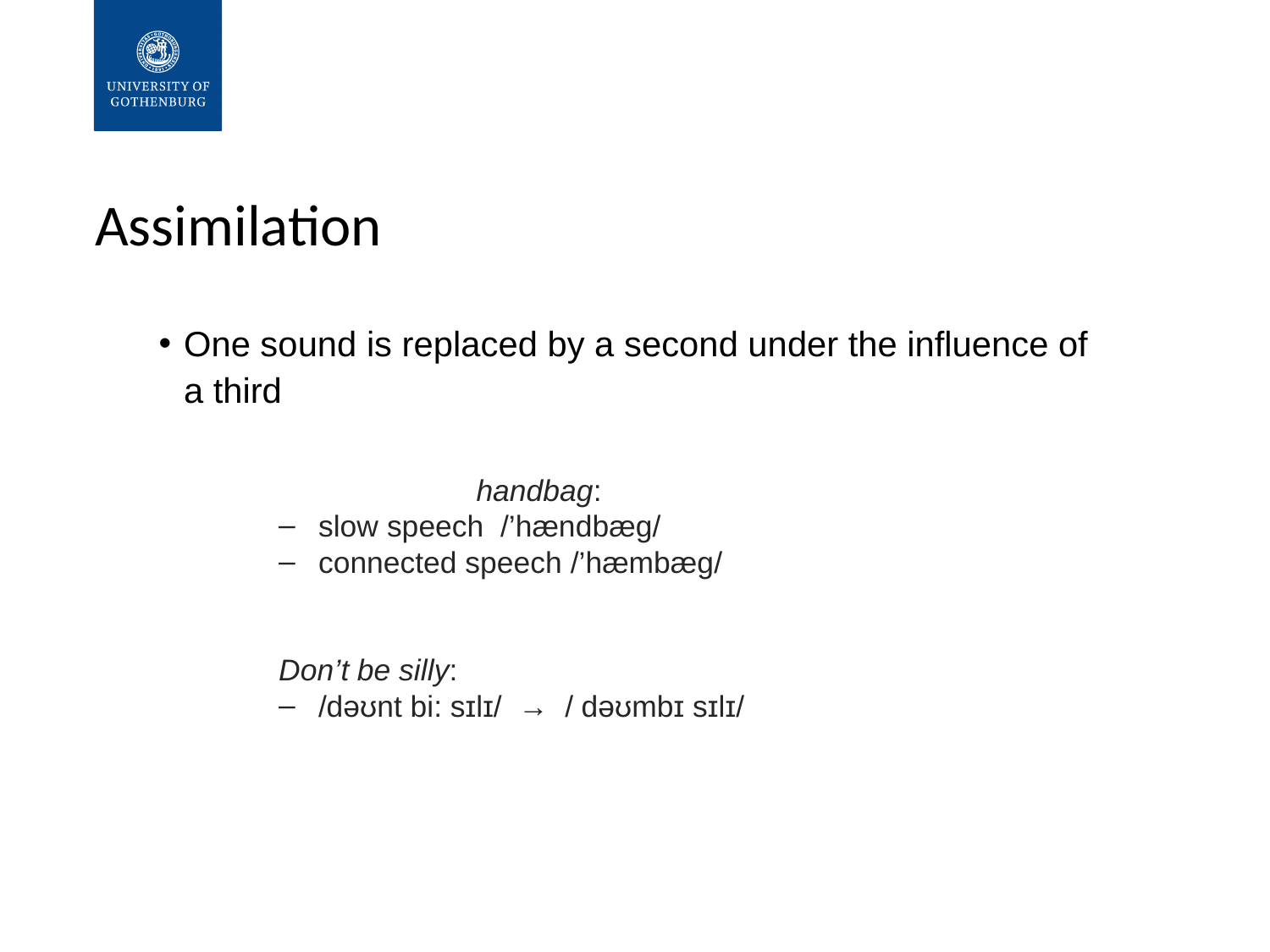

# Assimilation
One sound is replaced by a second under the influence of a third

	handbag:
slow speech  /’hændbæg/
connected speech /’hæmbæg/

Don’t be silly:
/dəʊnt bi: sɪlɪ/  →  / dəʊmbɪ sɪlɪ/